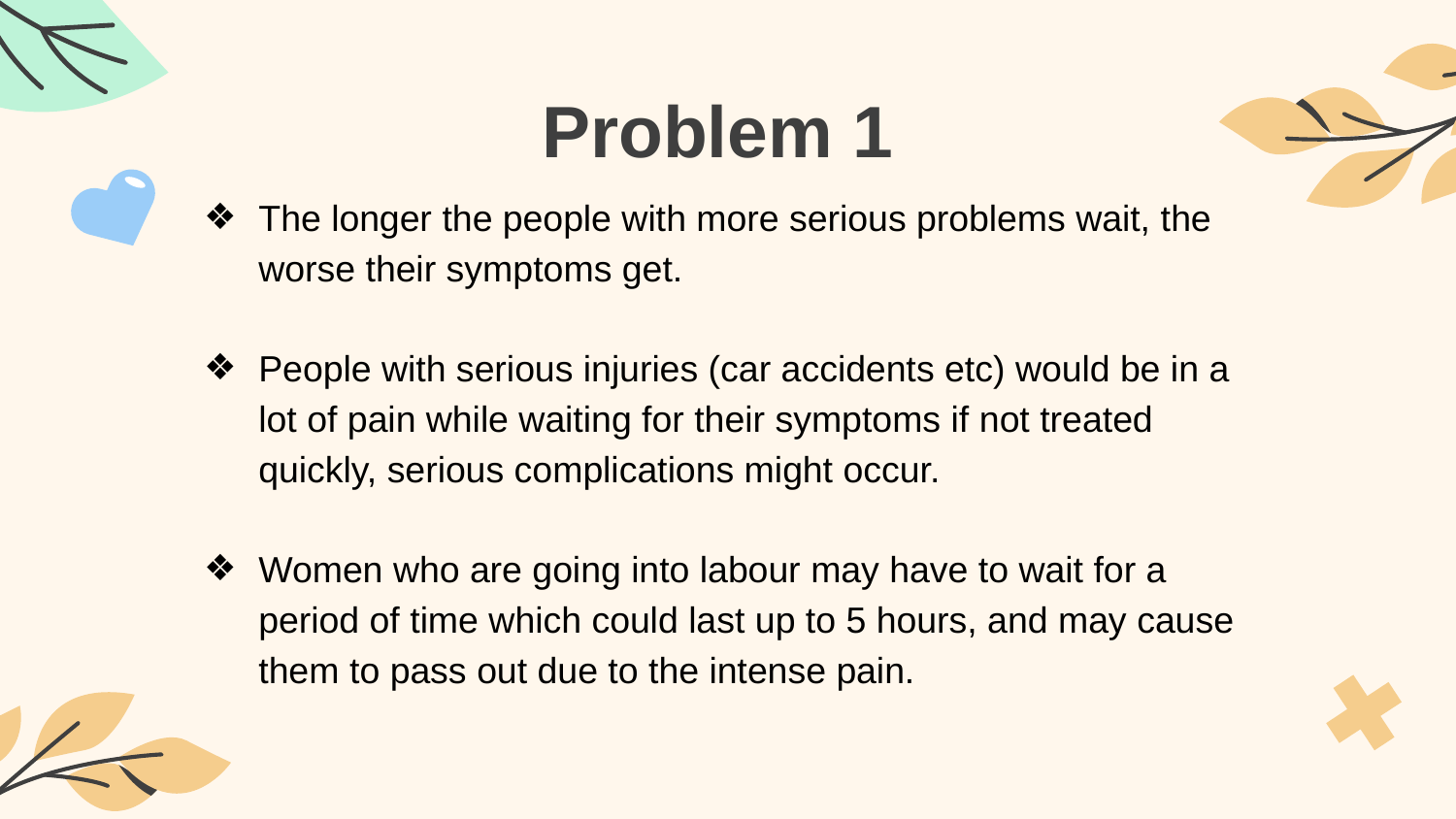

# Problem 1
The longer the people with more serious problems wait, the worse their symptoms get.

People with serious injuries (car accidents etc) would be in a lot of pain while waiting for their symptoms if not treated quickly, serious complications might occur.

Women who are going into labour may have to wait for a period of time which could last up to 5 hours, and may cause them to pass out due to the intense pain.